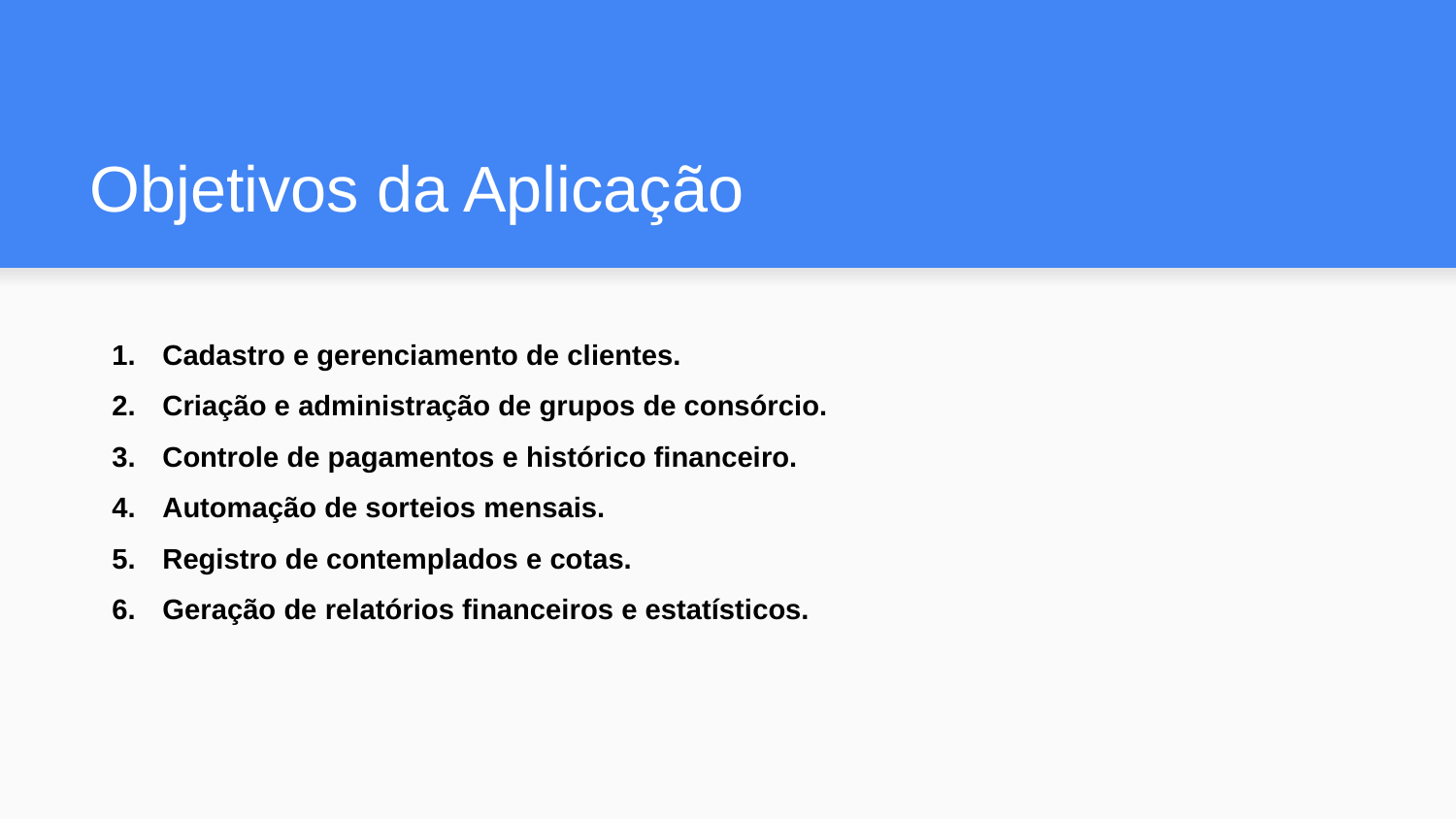

# Objetivos da Aplicação
Cadastro e gerenciamento de clientes.
Criação e administração de grupos de consórcio.
Controle de pagamentos e histórico financeiro.
Automação de sorteios mensais.
Registro de contemplados e cotas.
Geração de relatórios financeiros e estatísticos.